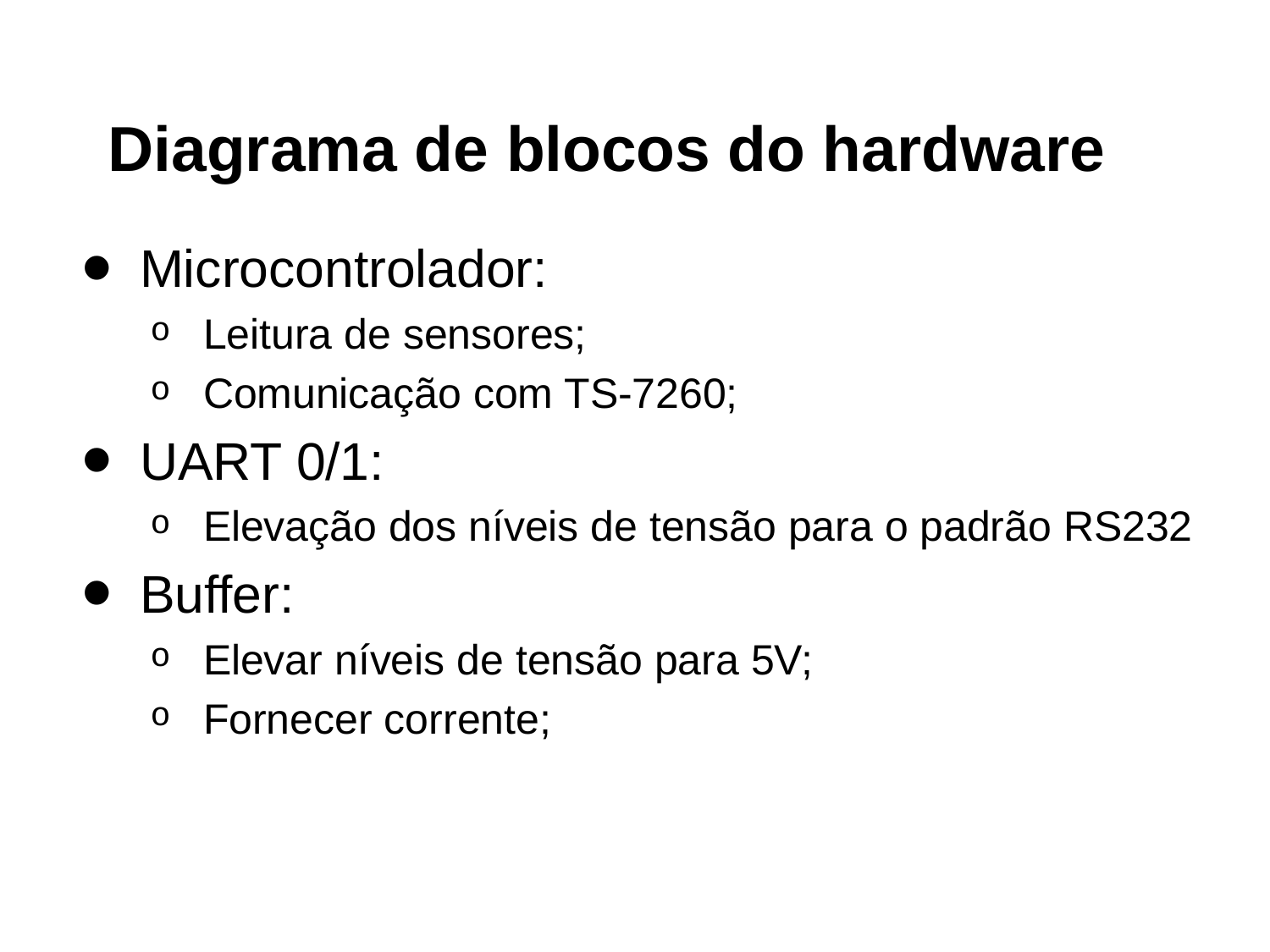

# Diagrama de blocos do hardware
Microcontrolador:
Leitura de sensores;
Comunicação com TS-7260;
UART 0/1:
Elevação dos níveis de tensão para o padrão RS232
Buffer:
Elevar níveis de tensão para 5V;
Fornecer corrente;